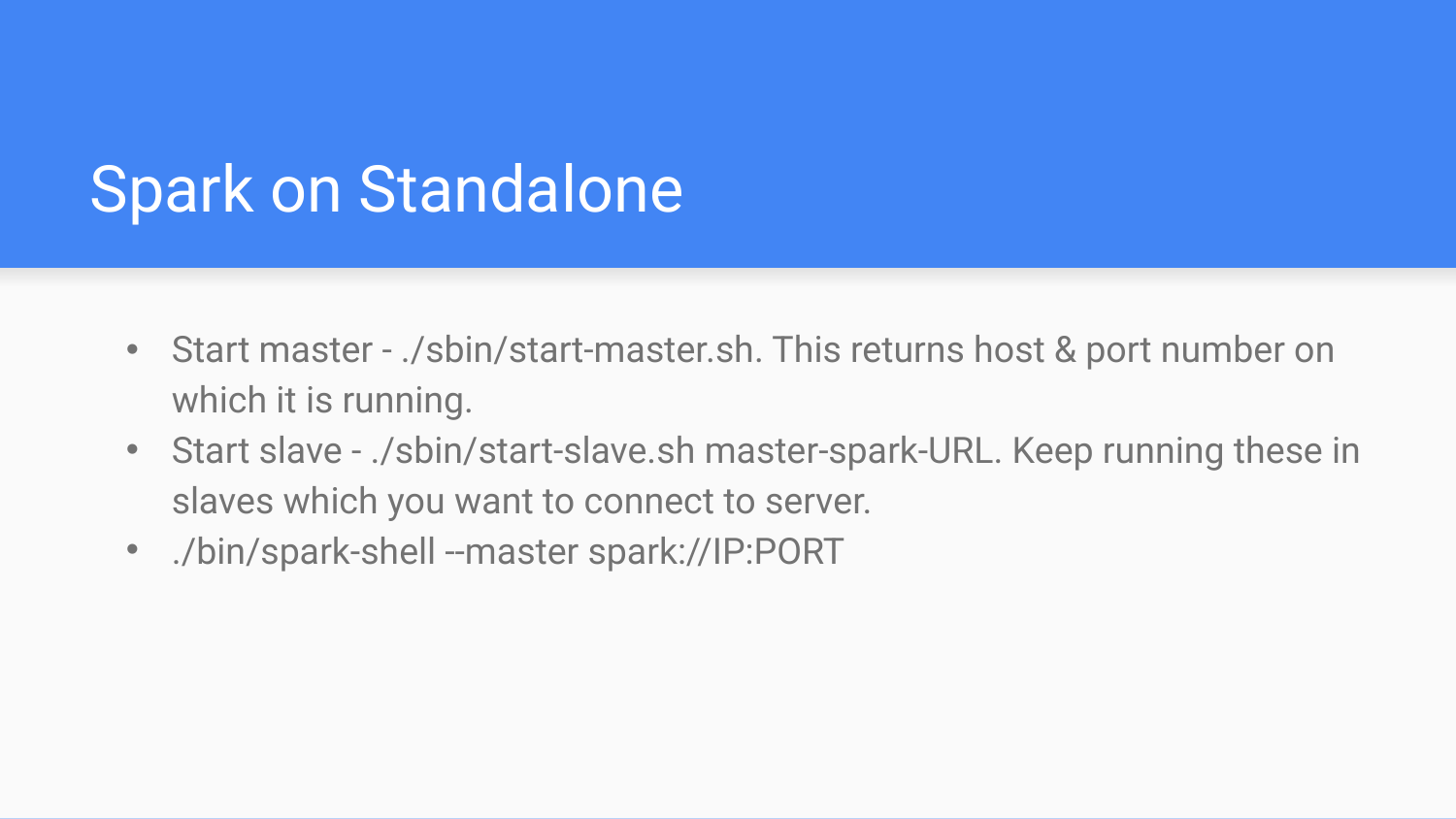

# Spark on Standalone
Start master - ./sbin/start-master.sh. This returns host & port number on which it is running.
Start slave - ./sbin/start-slave.sh master-spark-URL. Keep running these in slaves which you want to connect to server.
./bin/spark-shell --master spark://IP:PORT